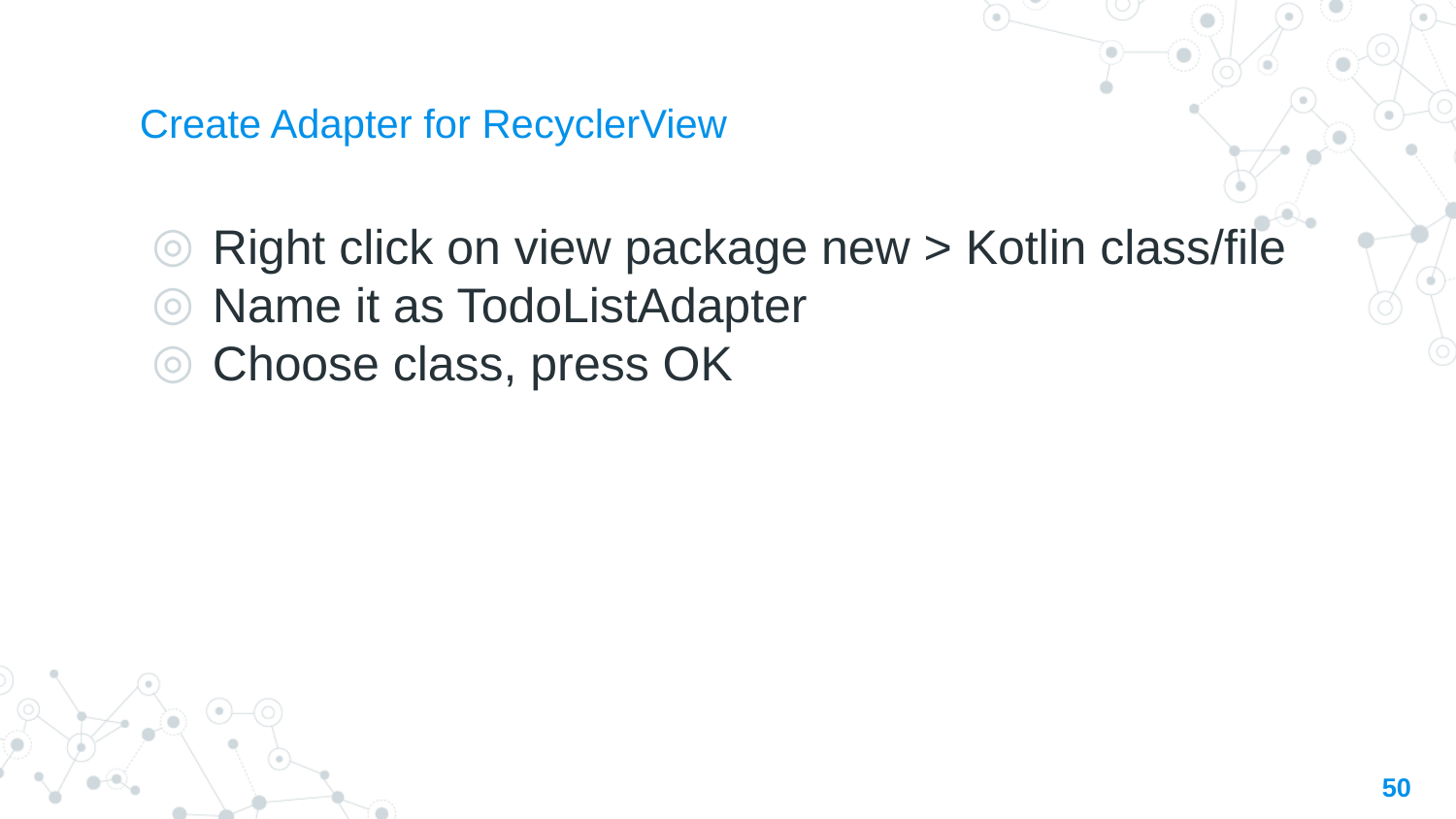

# Create Adapter for RecyclerView
Right click on view package new > Kotlin class/file
Name it as TodoListAdapter
Choose class, press OK

50